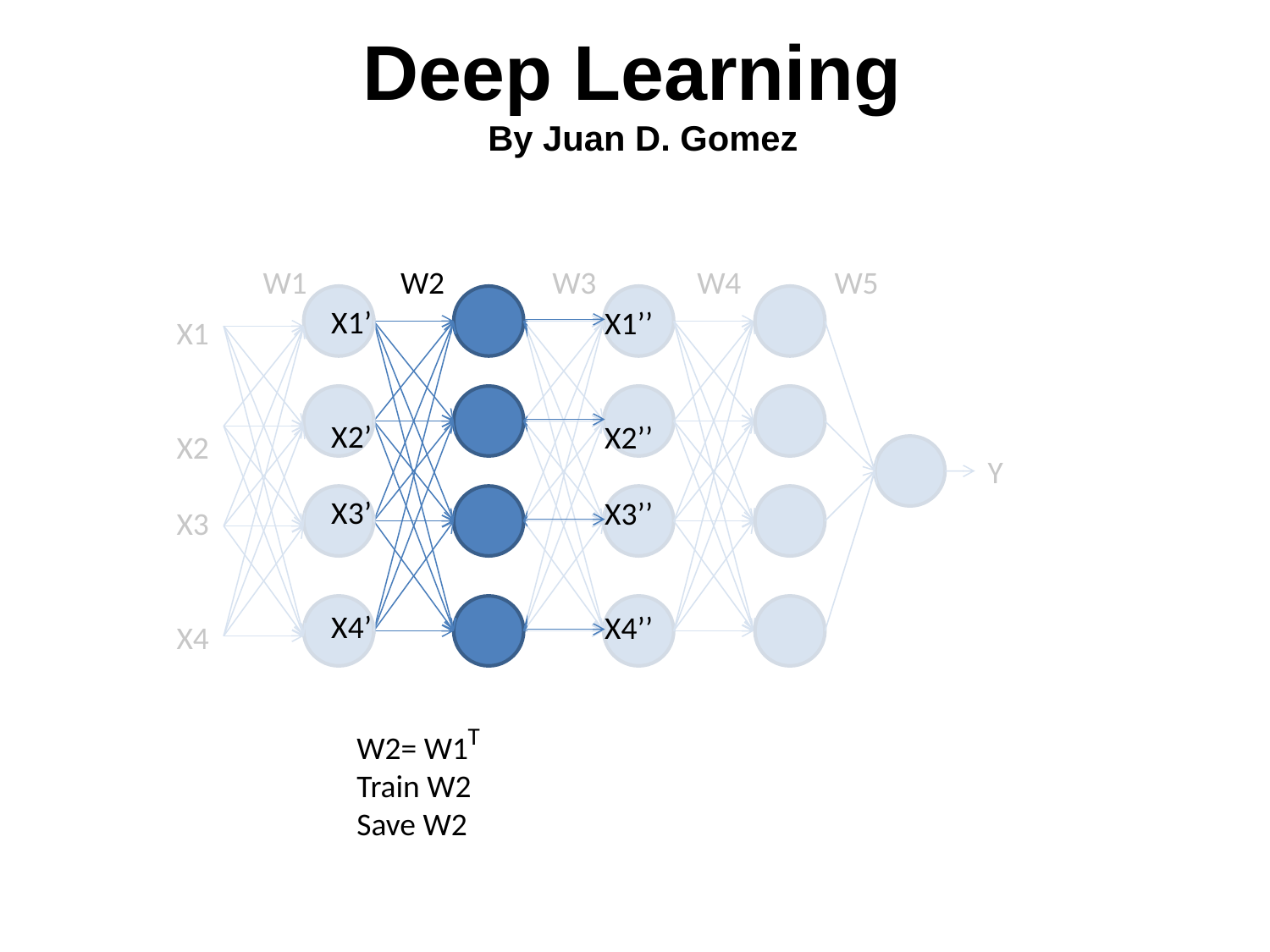

Deep Learning
By Juan D. Gomez

W1             W2               W3              W4             W5

X1’

X2’

X3’

X4’
X1’’

X2’’

X3’’

X4’’
X1

X2

X3

X4

Y

T
W2= W1
Train W2
Save W2